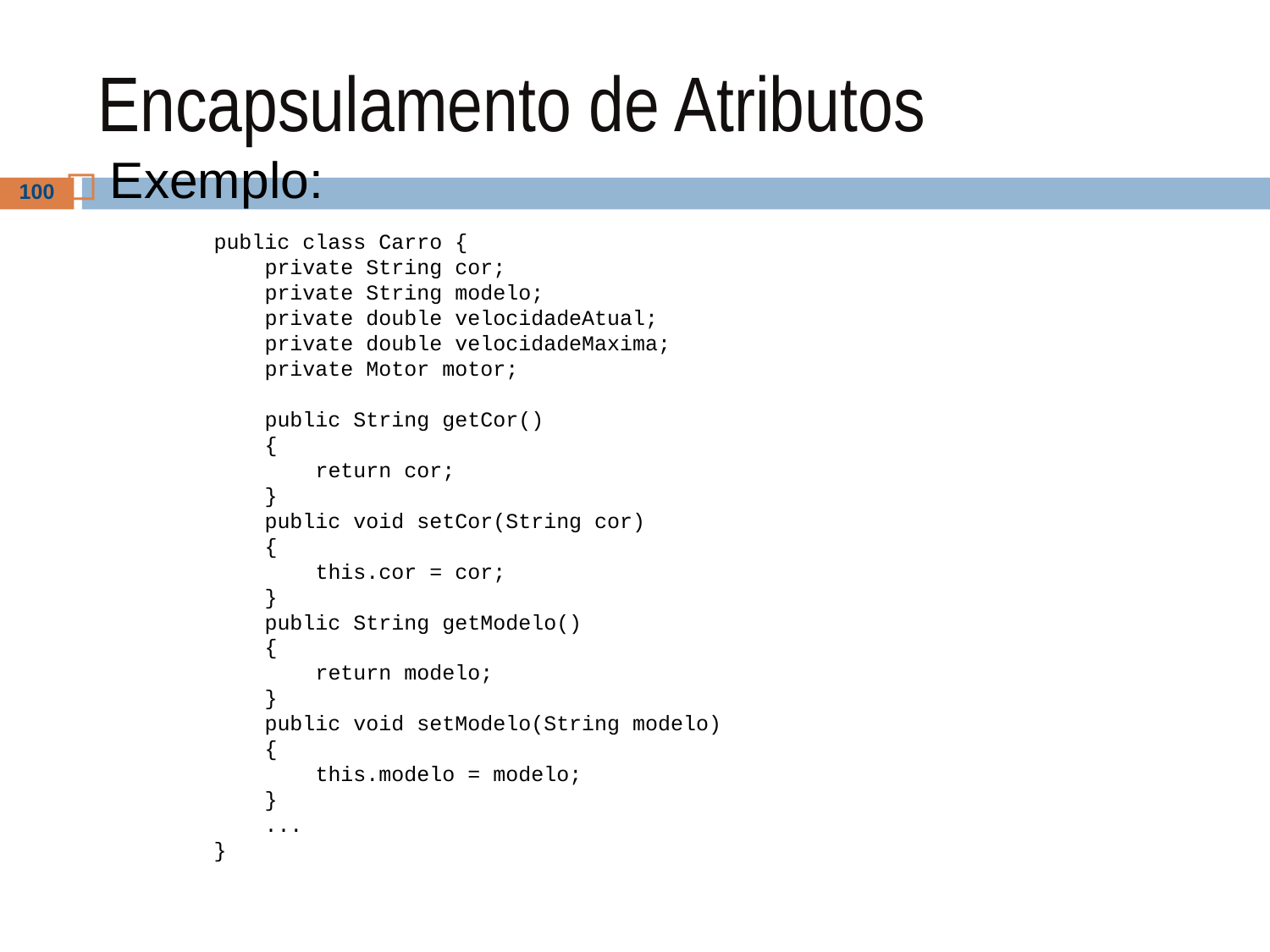

# Encapsulamento de Atributos
Exemplo:
100
public class Carro {
    private String cor;
    private String modelo;
    private double velocidadeAtual;
    private double velocidadeMaxima;
    private Motor motor;

    public String getCor()
    {
        return cor;
    }
    public void setCor(String cor)
    {
        this.cor = cor;
    }
    public String getModelo()
    {
        return modelo;
    }
    public void setModelo(String modelo)
    {
        this.modelo = modelo;
    }
    ...
}